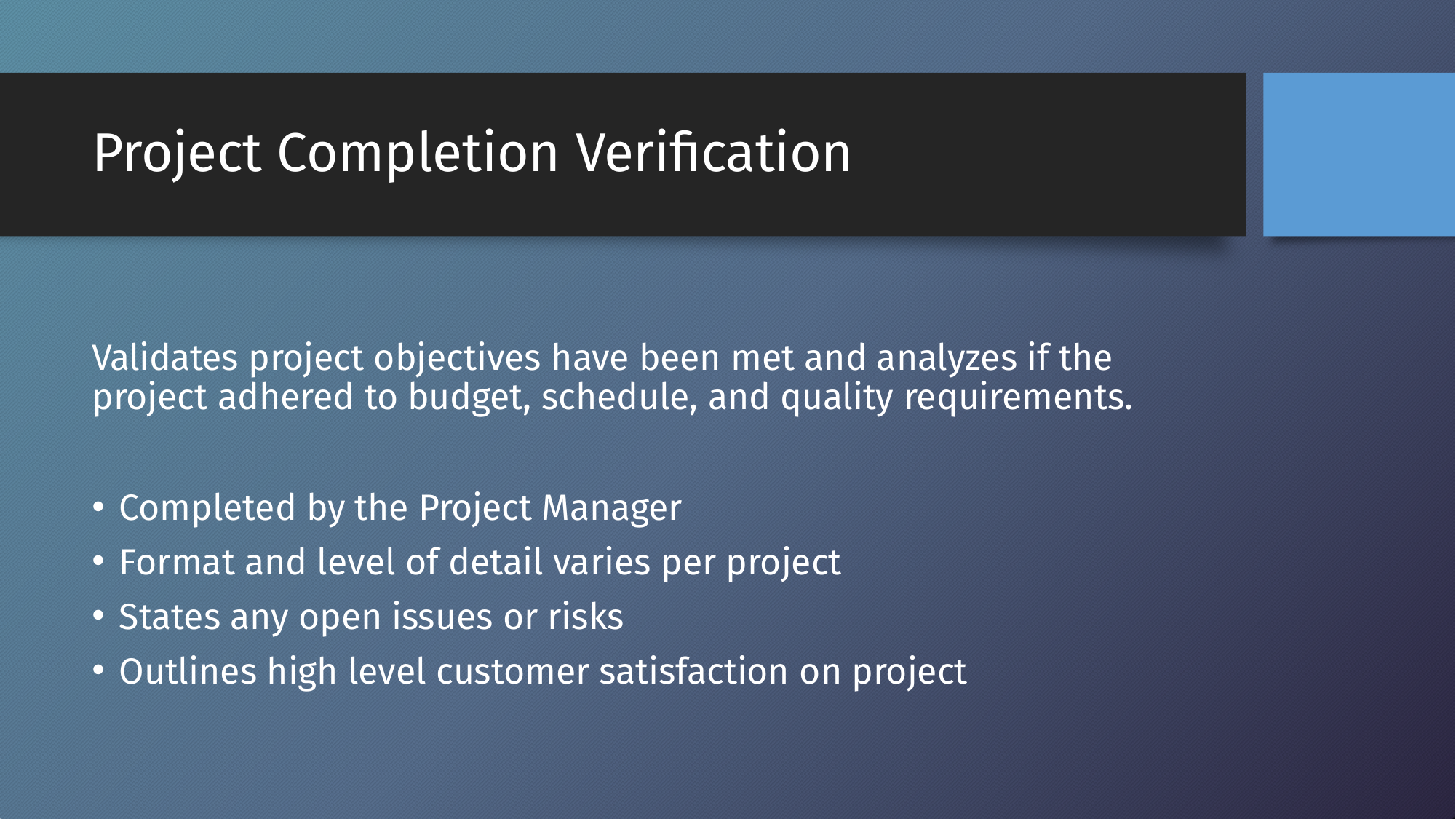

# Project Completion Verification
Validates project objectives have been met and analyzes if the  project adhered to budget, schedule, and quality requirements.

Completed by the Project Manager
Format and level of detail varies per project
States any open issues or risks
Outlines high level customer satisfaction on project